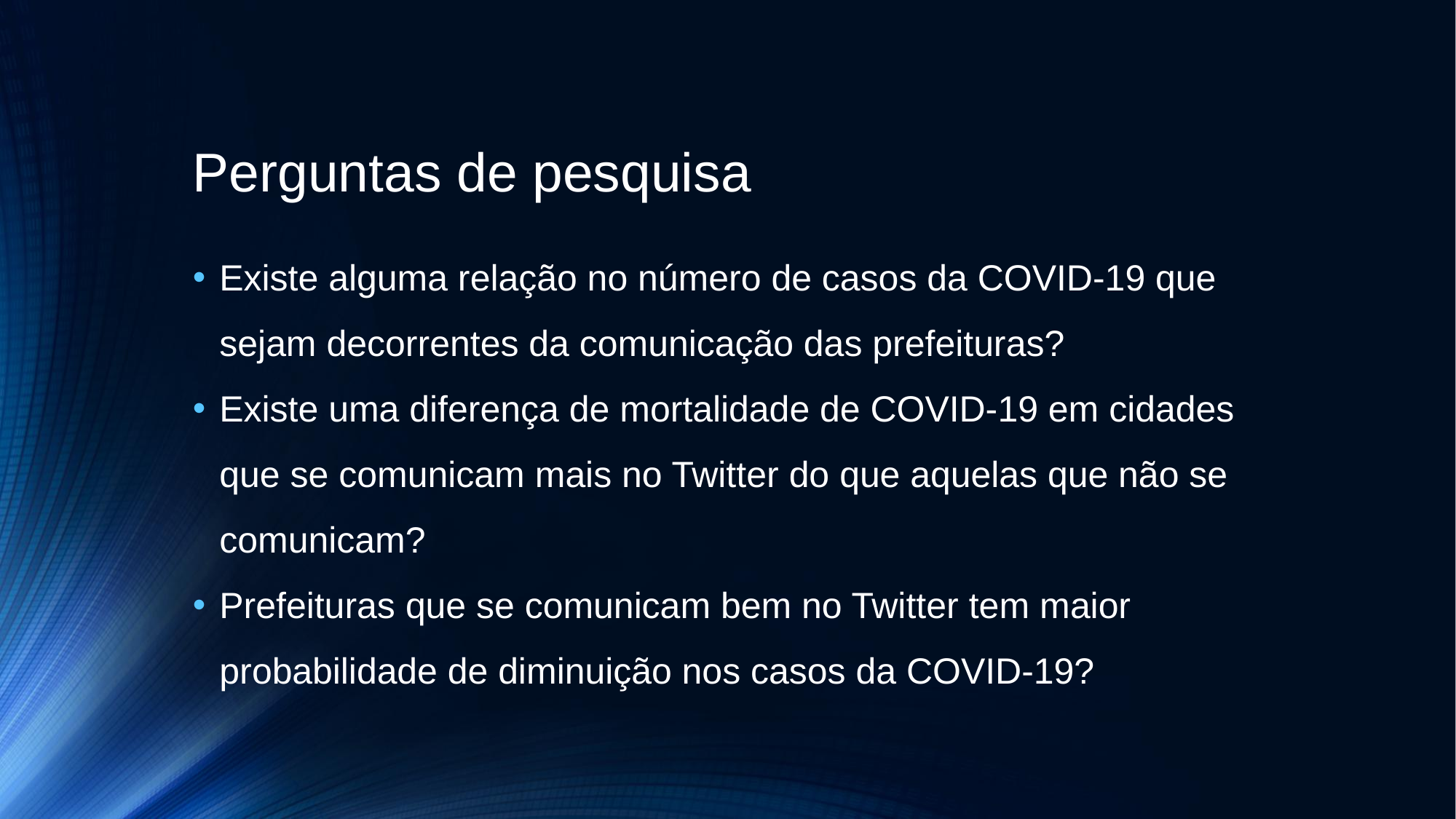

# Perguntas de pesquisa
Existe alguma relação no número de casos da COVID-19 que sejam decorrentes da comunicação das prefeituras?
Existe uma diferença de mortalidade de COVID-19 em cidades que se comunicam mais no Twitter do que aquelas que não se comunicam?
Prefeituras que se comunicam bem no Twitter tem maior probabilidade de diminuição nos casos da COVID-19?